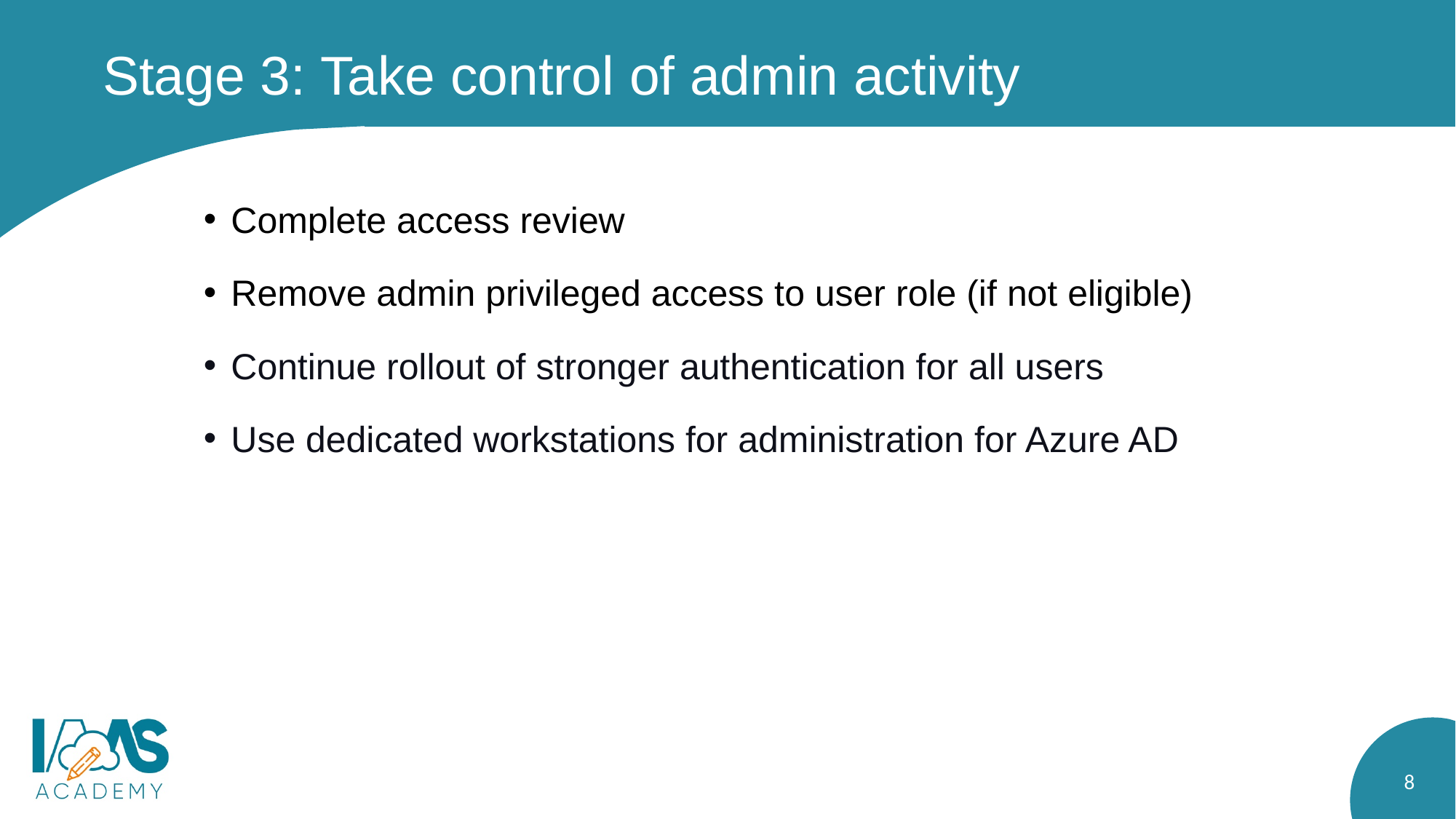

# Stage 3: Take control of admin activity
Complete access review
Remove admin privileged access to user role (if not eligible)
Continue rollout of stronger authentication for all users
Use dedicated workstations for administration for Azure AD

8